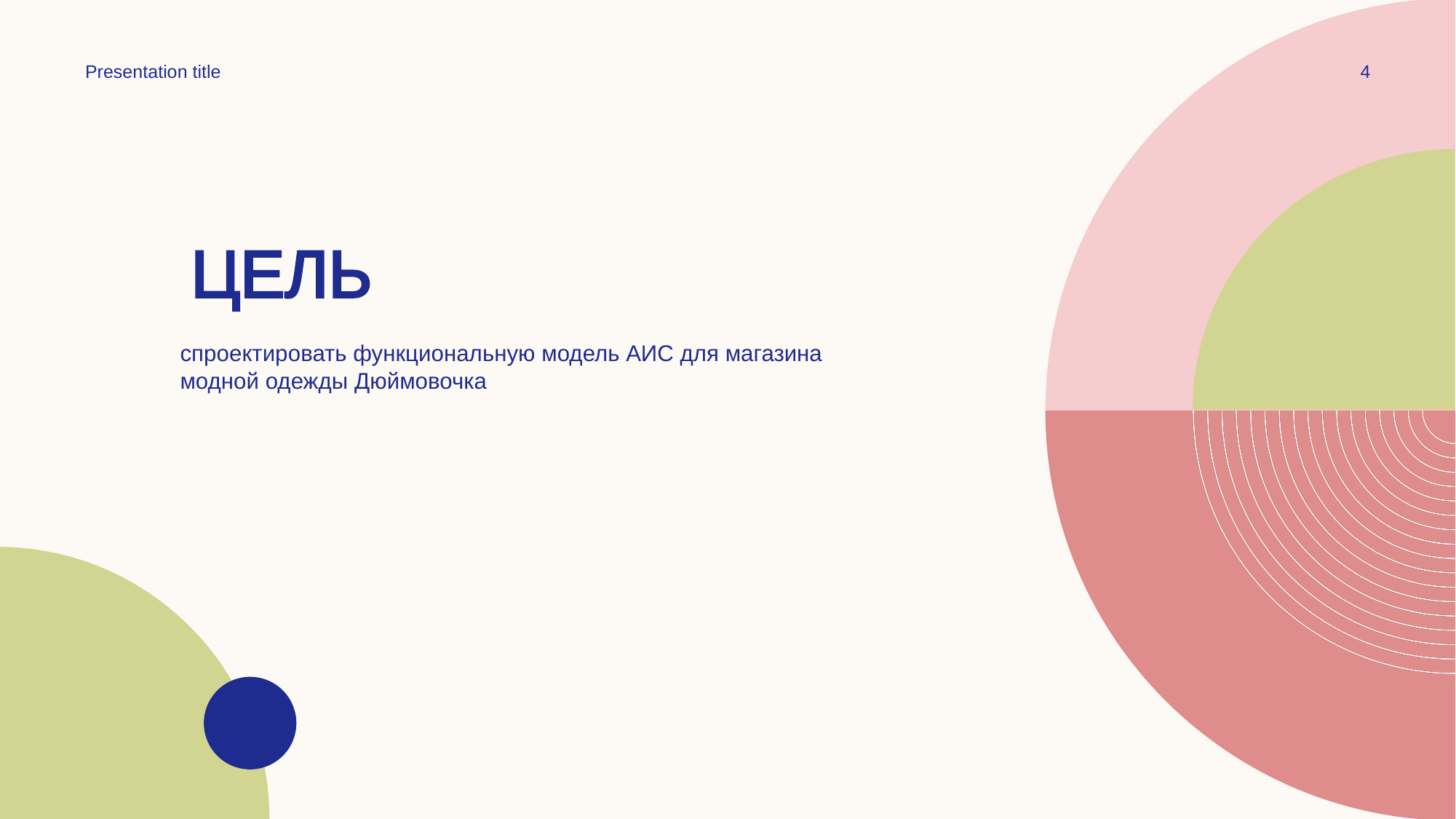

Presentation title
4
# Цель
спроектировать функциональную модель АИС для магазина модной одежды Дюймовочка